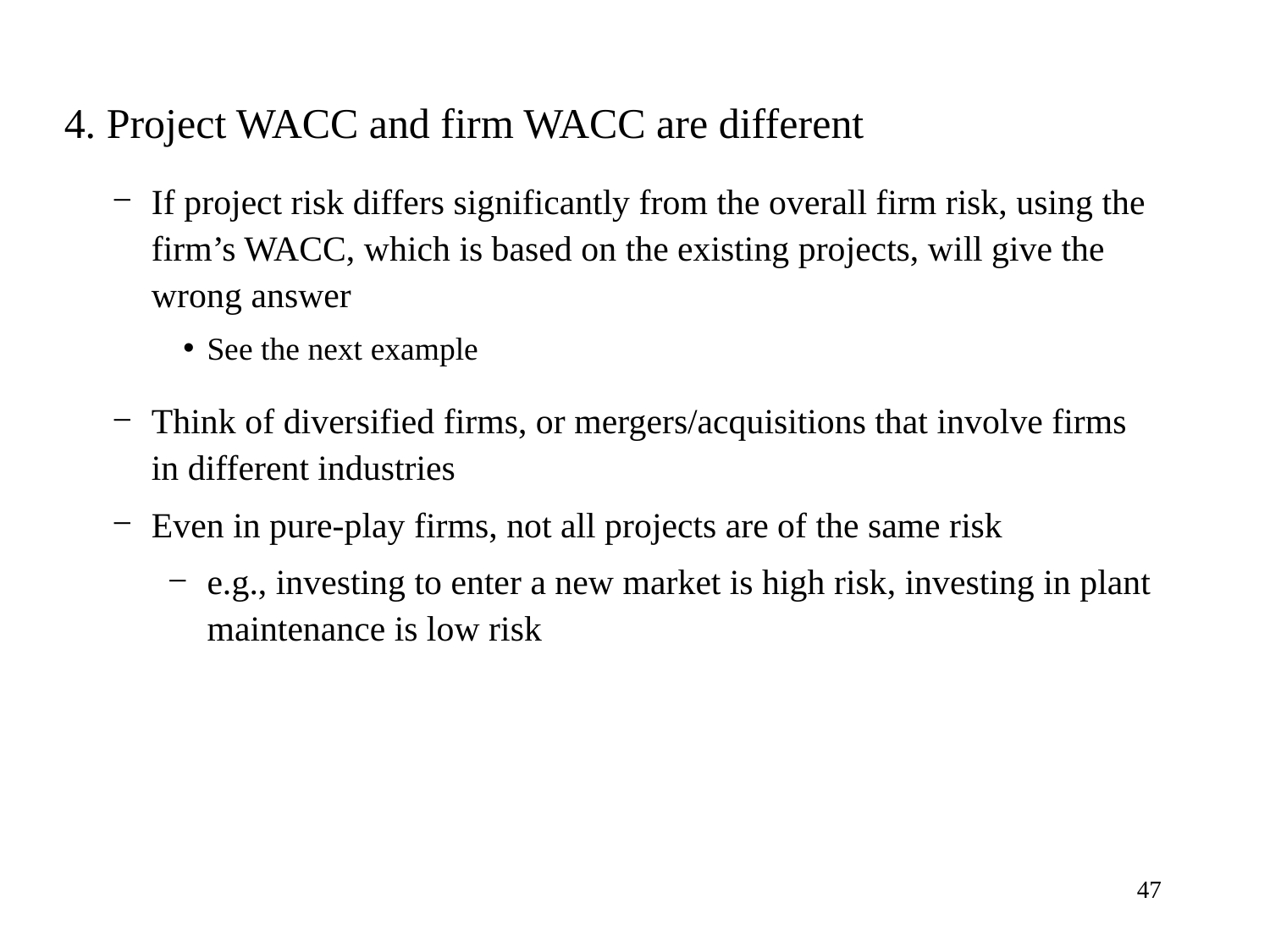

4. Project WACC and firm WACC are different
If project risk differs significantly from the overall firm risk, using the firm’s WACC, which is based on the existing projects, will give the wrong answer
See the next example
Think of diversified firms, or mergers/acquisitions that involve firms in different industries
Even in pure-play firms, not all projects are of the same risk
e.g., investing to enter a new market is high risk, investing in plant maintenance is low risk
47